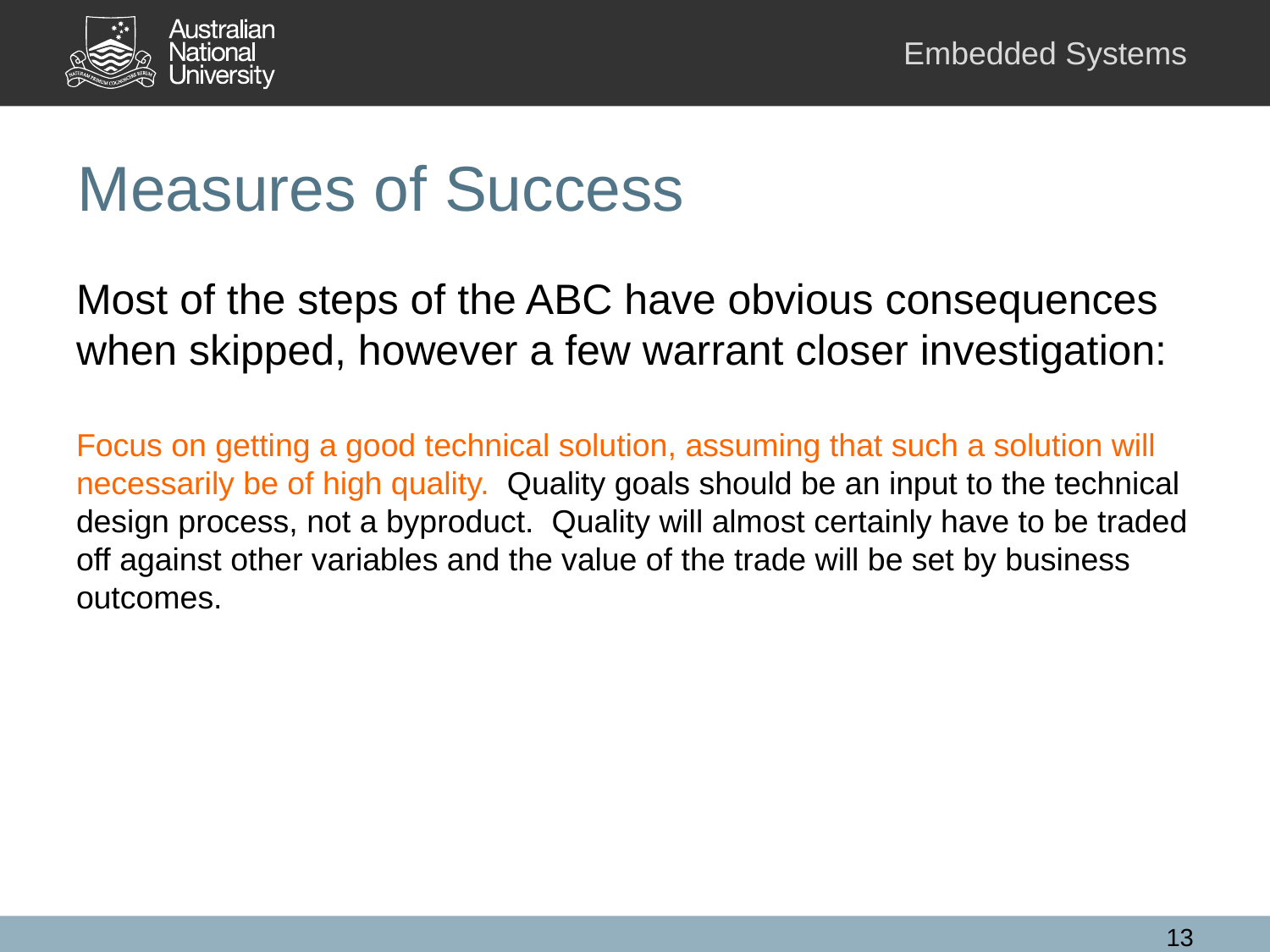

# Measures of Success
Most of the steps of the ABC have obvious consequences when skipped, however a few warrant closer investigation:

Focus on getting a good technical solution, assuming that such a solution will necessarily be of high quality.  Quality goals should be an input to the technical design process, not a byproduct.  Quality will almost certainly have to be traded off against other variables and the value of the trade will be set by business outcomes.
13